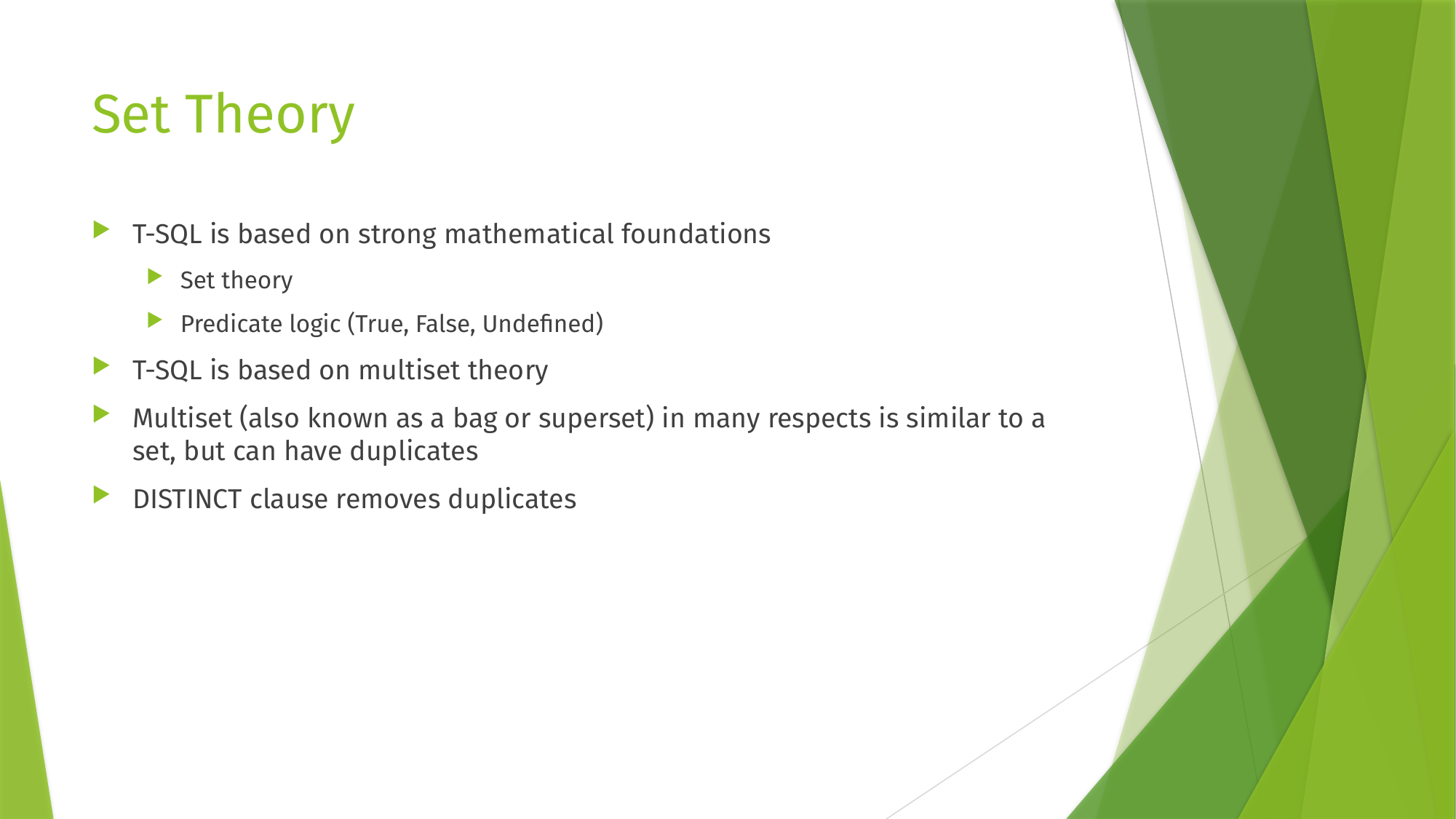

# Set Theory
T-SQL is based on strong mathematical foundations
Set theory
Predicate logic (True, False, Undefined)
T-SQL is based on multiset theory
Multiset (also known as a bag or superset) in many respects is similar to a set, but can have duplicates
DISTINCT clause removes duplicates